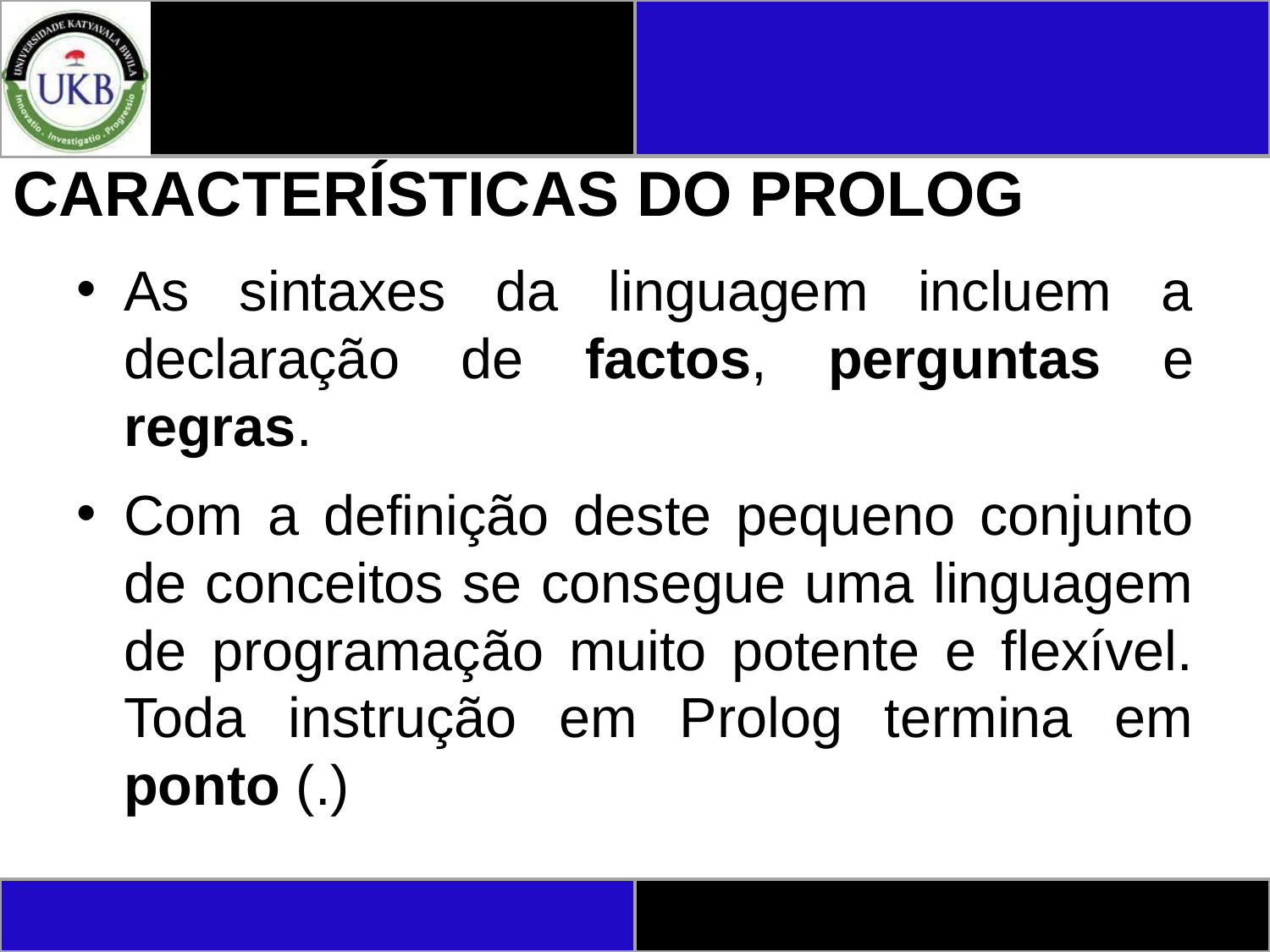

# CARACTERÍSTICAS DO PROLOG
As sintaxes da linguagem incluem a declaração de factos, perguntas e regras.
Com a definição deste pequeno conjunto de conceitos se consegue uma linguagem de programação muito potente e flexível. Toda instrução em Prolog termina em ponto (.)